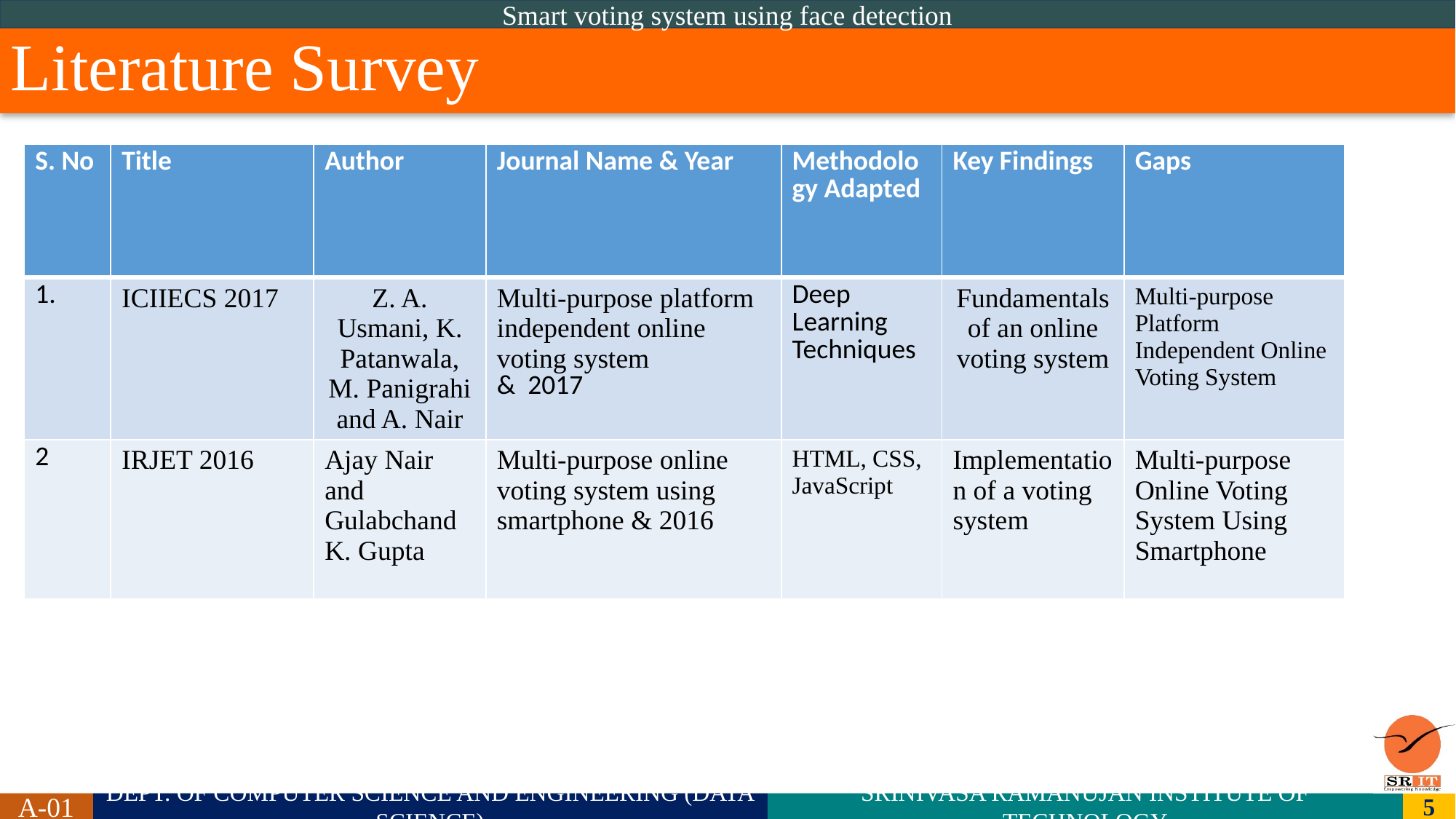

Smart voting system using face detection
# Literature Survey
| S. No | Title | Author | Journal Name & Year | Methodology Adapted | Key Findings | Gaps |
| --- | --- | --- | --- | --- | --- | --- |
| 1. | ICIIECS 2017 | Z. A. Usmani, K. Patanwala, M. Panigrahi and A. Nair | Multi-purpose platform independent online voting system & 2017 | Deep Learning Techniques | Fundamentals of an online voting system | Multi-purpose Platform Independent Online Voting System |
| 2 | IRJET 2016 | Ajay Nair and Gulabchand K. Gupta | Multi-purpose online voting system using smartphone & 2016 | HTML, CSS, JavaScript | Implementation of a voting system | Multi-purpose Online Voting System Using Smartphone |
A-01